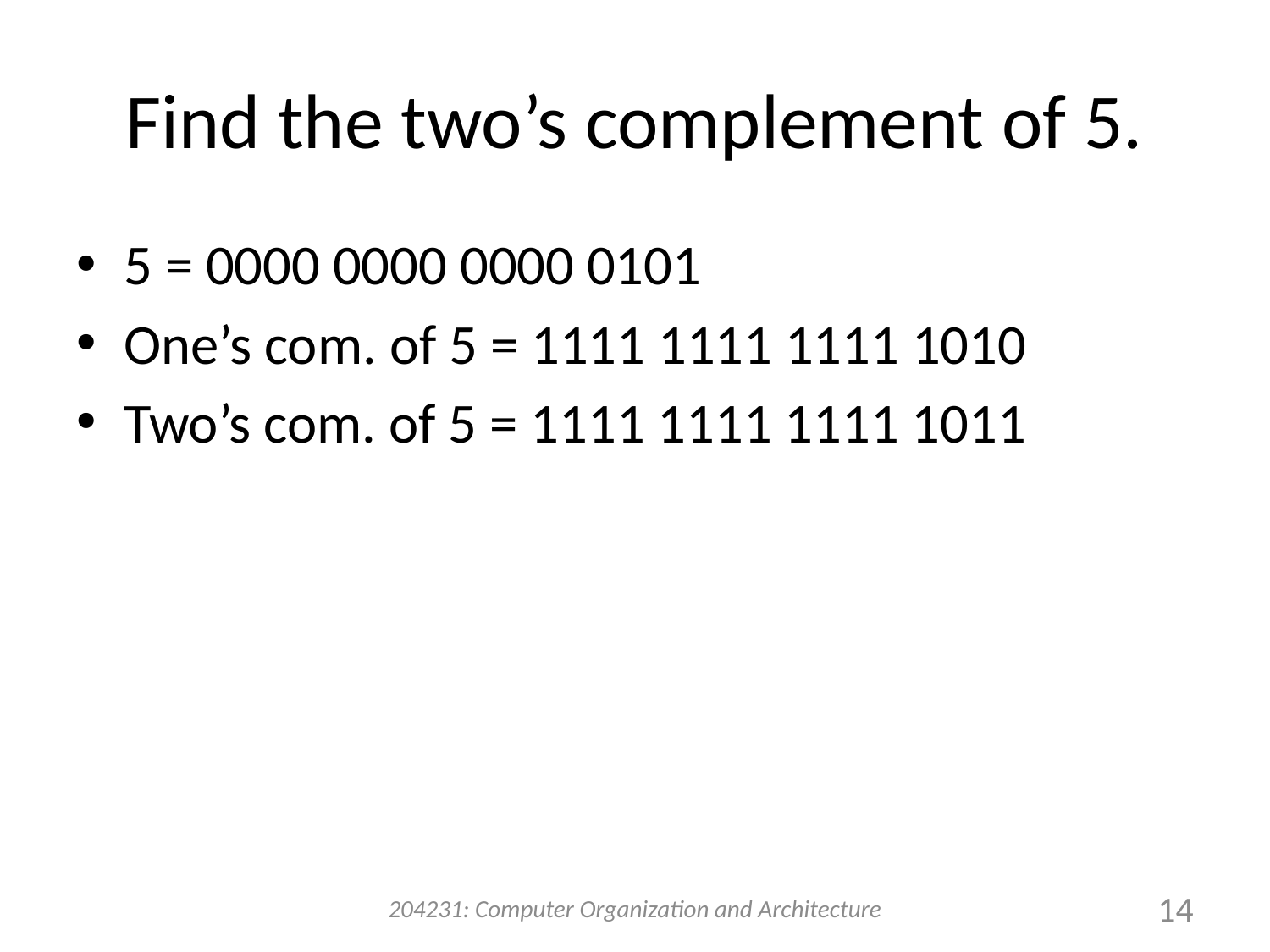

# Find the two’s complement of 5.
5 = 0000 0000 0000 0101
One’s com. of 5 = 1111 1111 1111 1010
Two’s com. of 5 = 1111 1111 1111 1011
204231: Computer Organization and Architecture
14